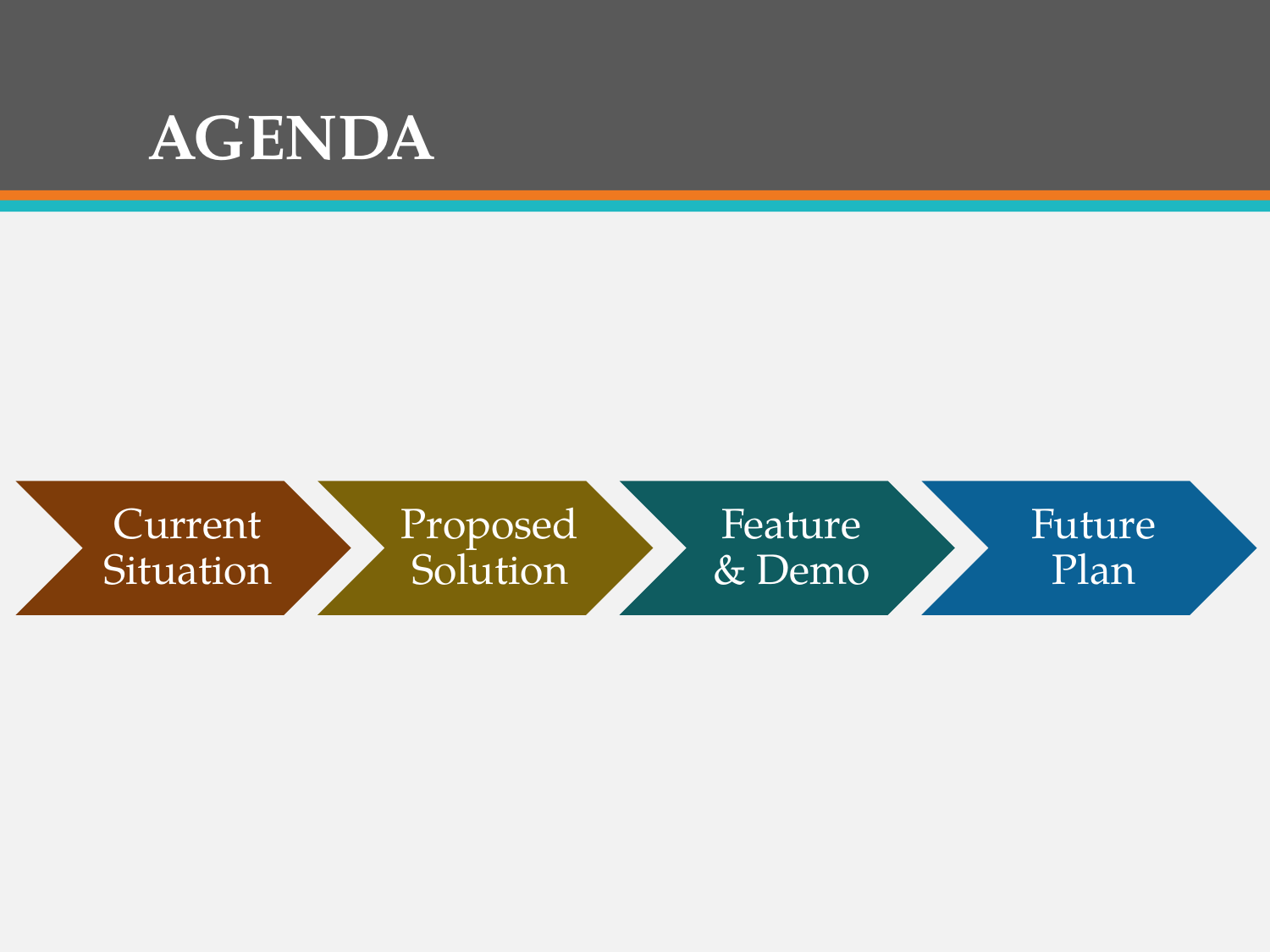

# AGENDA
Current Situation
Proposed Solution
Feature & Demo
Future Plan